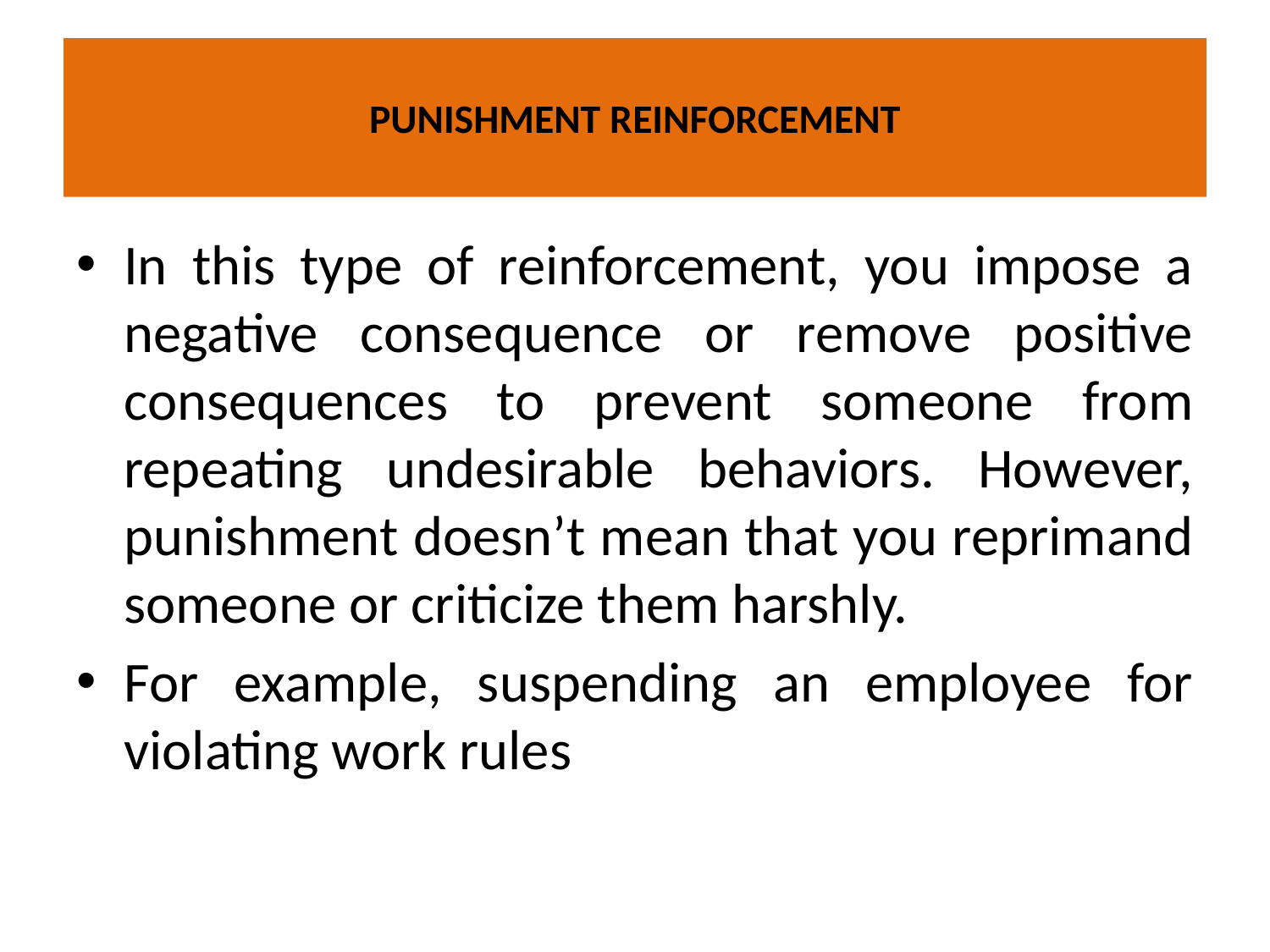

# PUNISHMENT REINFORCEMENT
In this type of reinforcement, you impose a negative consequence or remove positive consequences to prevent someone from repeating undesirable behaviors. However, punishment doesn’t mean that you reprimand someone or criticize them harshly.
For example, suspending an employee for violating work rules